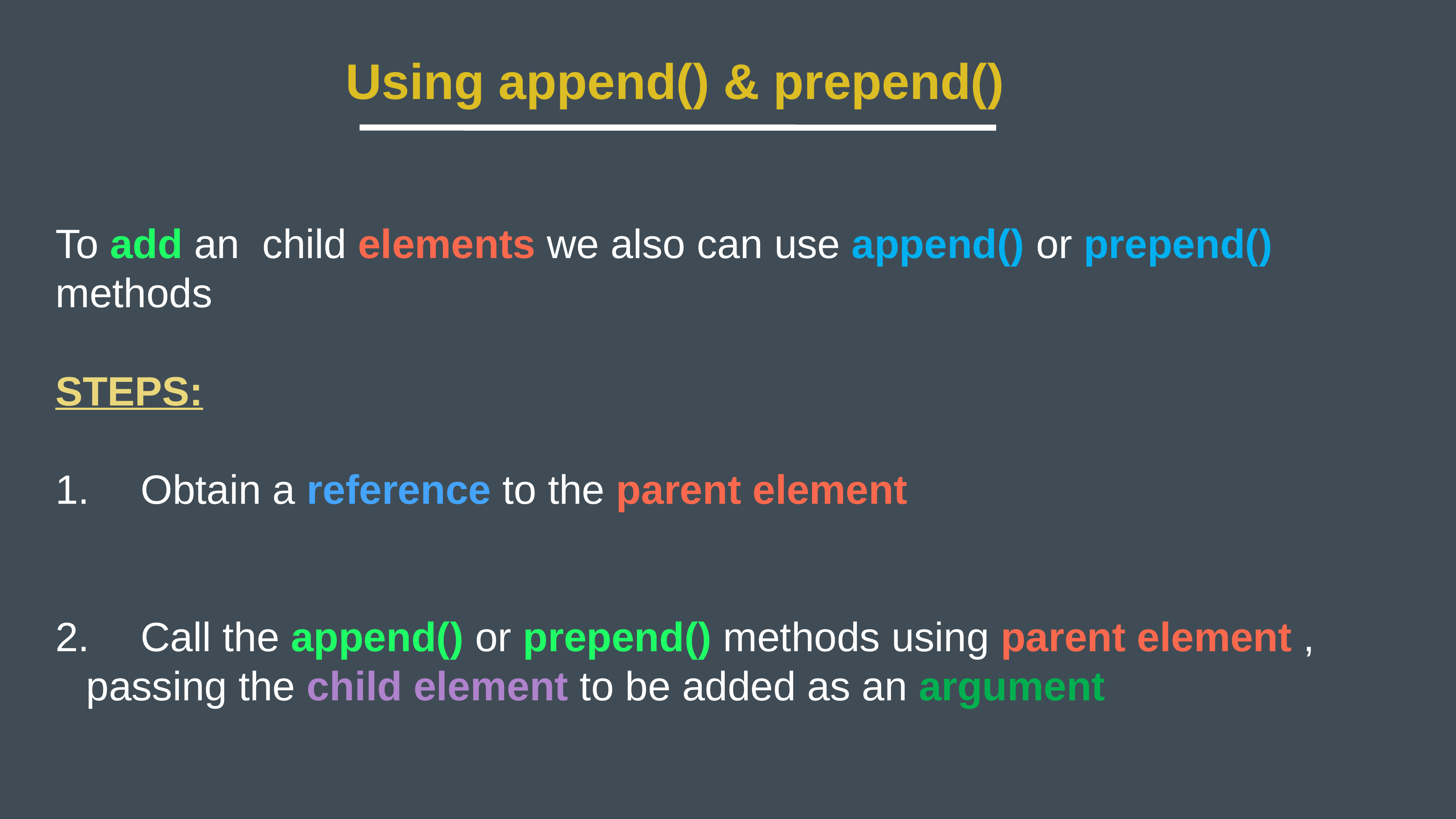

Using append() & prepend()
To add an  child elements we also can use append() or prepend() methods

STEPS:

1.	Obtain a reference to the parent element

2.	Call the append() or prepend() methods using parent element , passing the child element to be added as an argument